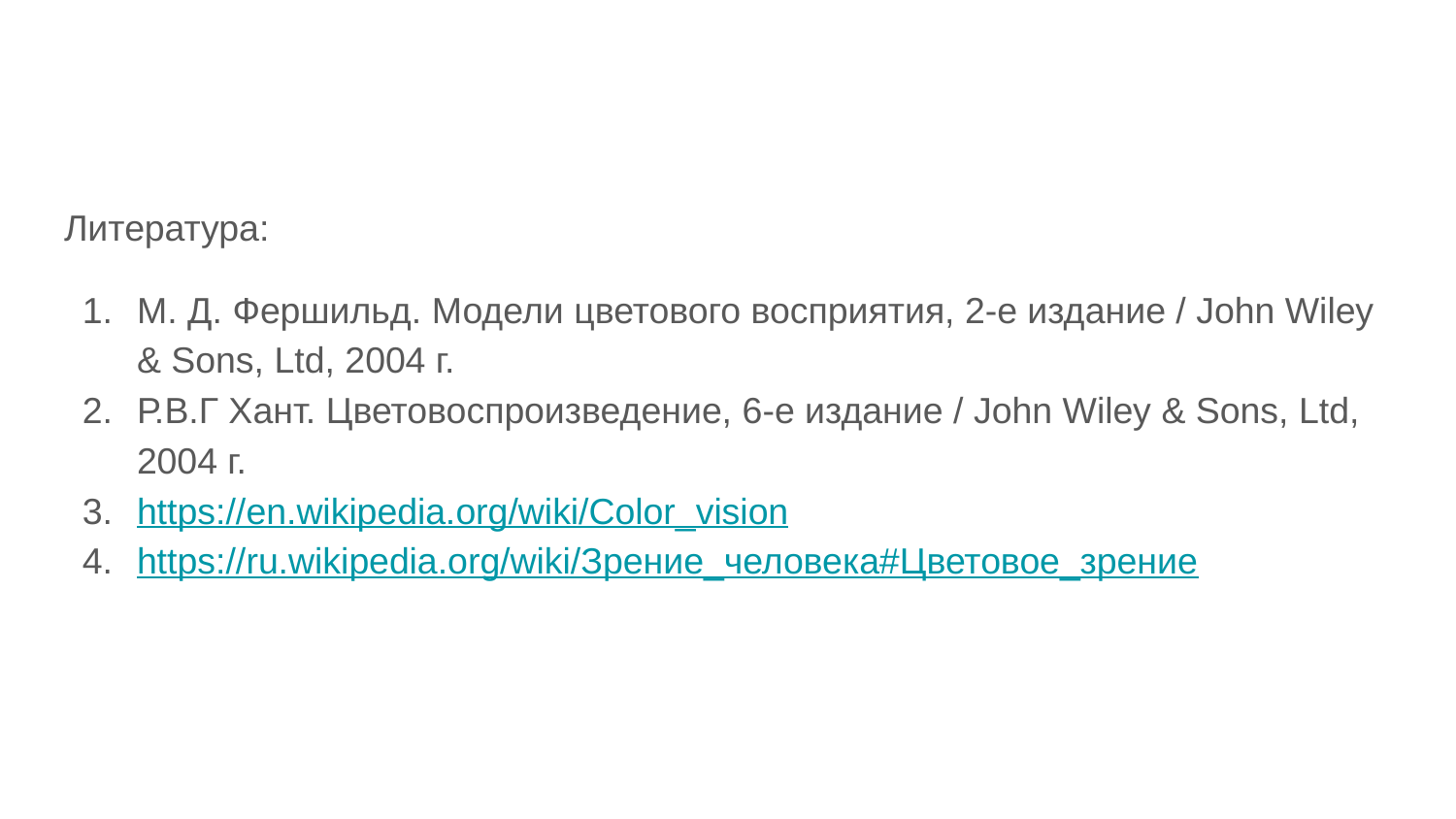

#
Литература:
М. Д. Фершильд. Модели цветового восприятия, 2-е издание / John Wiley & Sons, Ltd, 2004 г.
Р.В.Г Хант. Цветовоспроизведение, 6-е издание / John Wiley & Sons, Ltd, 2004 г.
https://en.wikipedia.org/wiki/Color_vision
https://ru.wikipedia.org/wiki/Зрение_человека#Цветовое_зрение